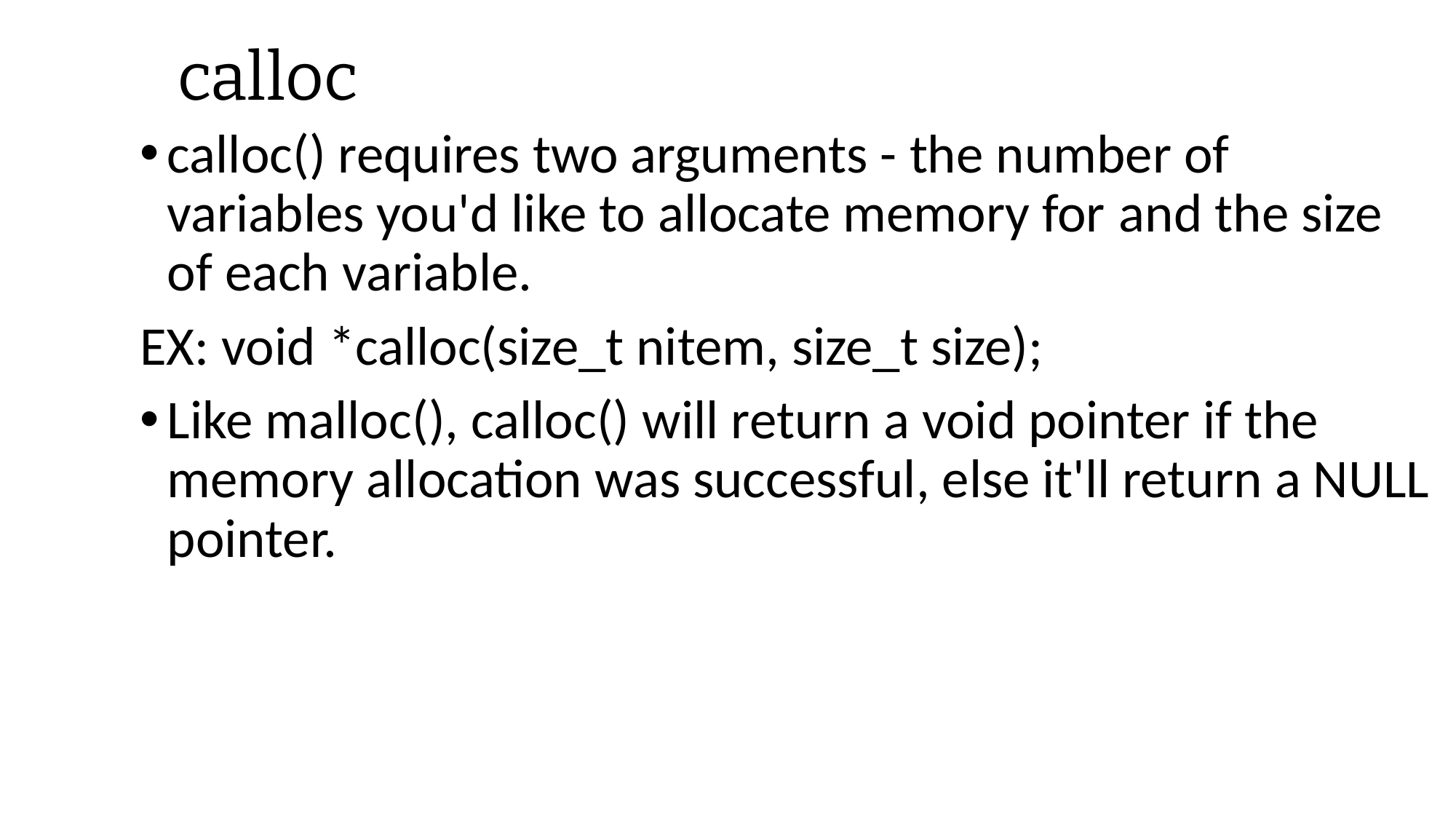

# calloc
calloc() requires two arguments - the number of variables you'd like to allocate memory for and the size of each variable.
EX: void *calloc(size_t nitem, size_t size);
Like malloc(), calloc() will return a void pointer if the memory allocation was successful, else it'll return a NULL pointer.